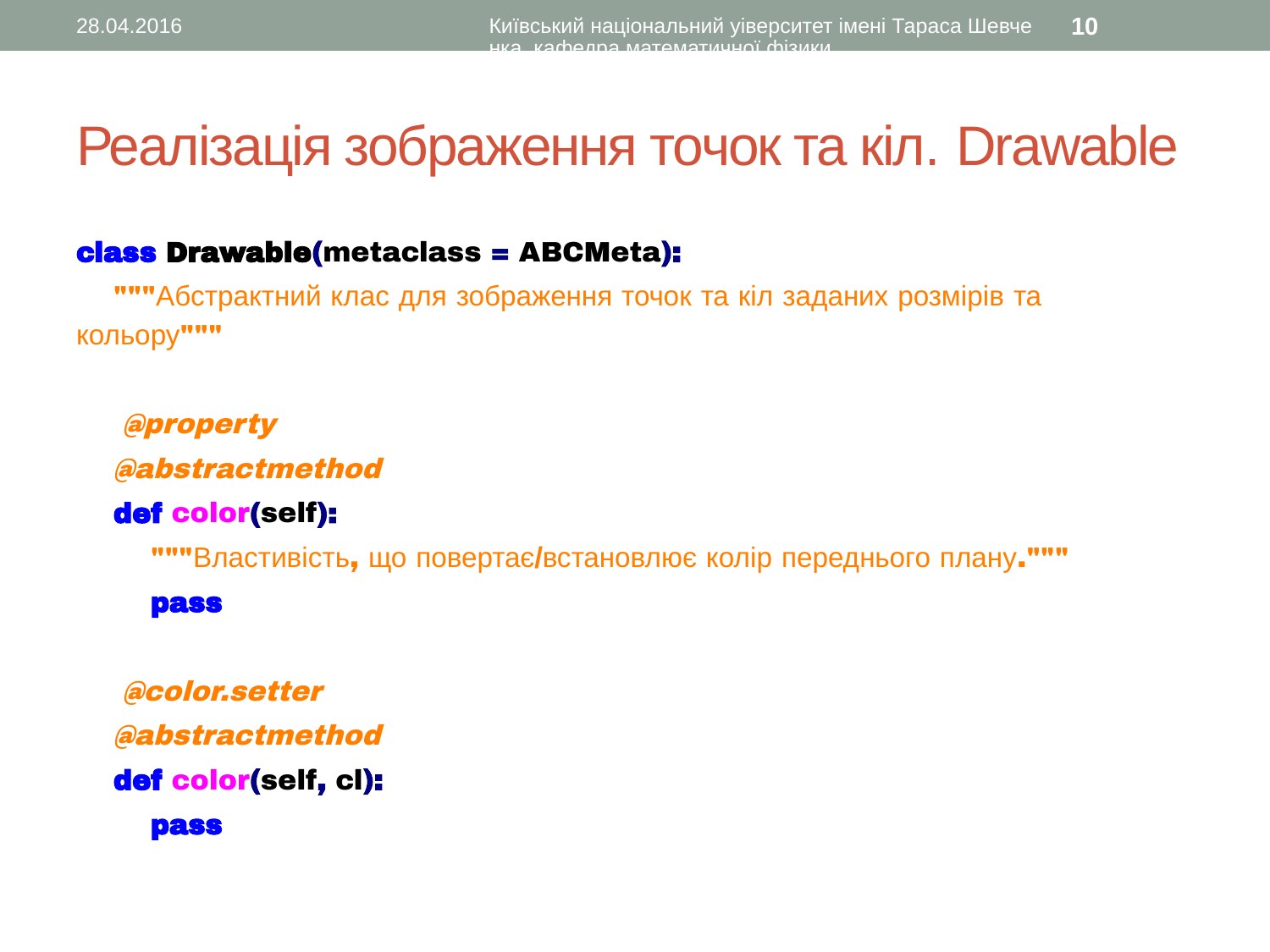

28.04.2016
Київський національний уіверситет імені Тараса Шевченка, кафедра математичної фізики
10
# Реалізація зображення точок та кіл. Drawable
class Drawable(metaclass = ABCMeta):
    """Абстрактний клас для зображення точок та кіл заданих розмірів та кольору"""

     @property
    @abstractmethod
    def color(self):
        """Властивість, що повертає/встановлює колір переднього плану."""
        pass

     @color.setter
    @abstractmethod
    def color(self, cl):
        pass